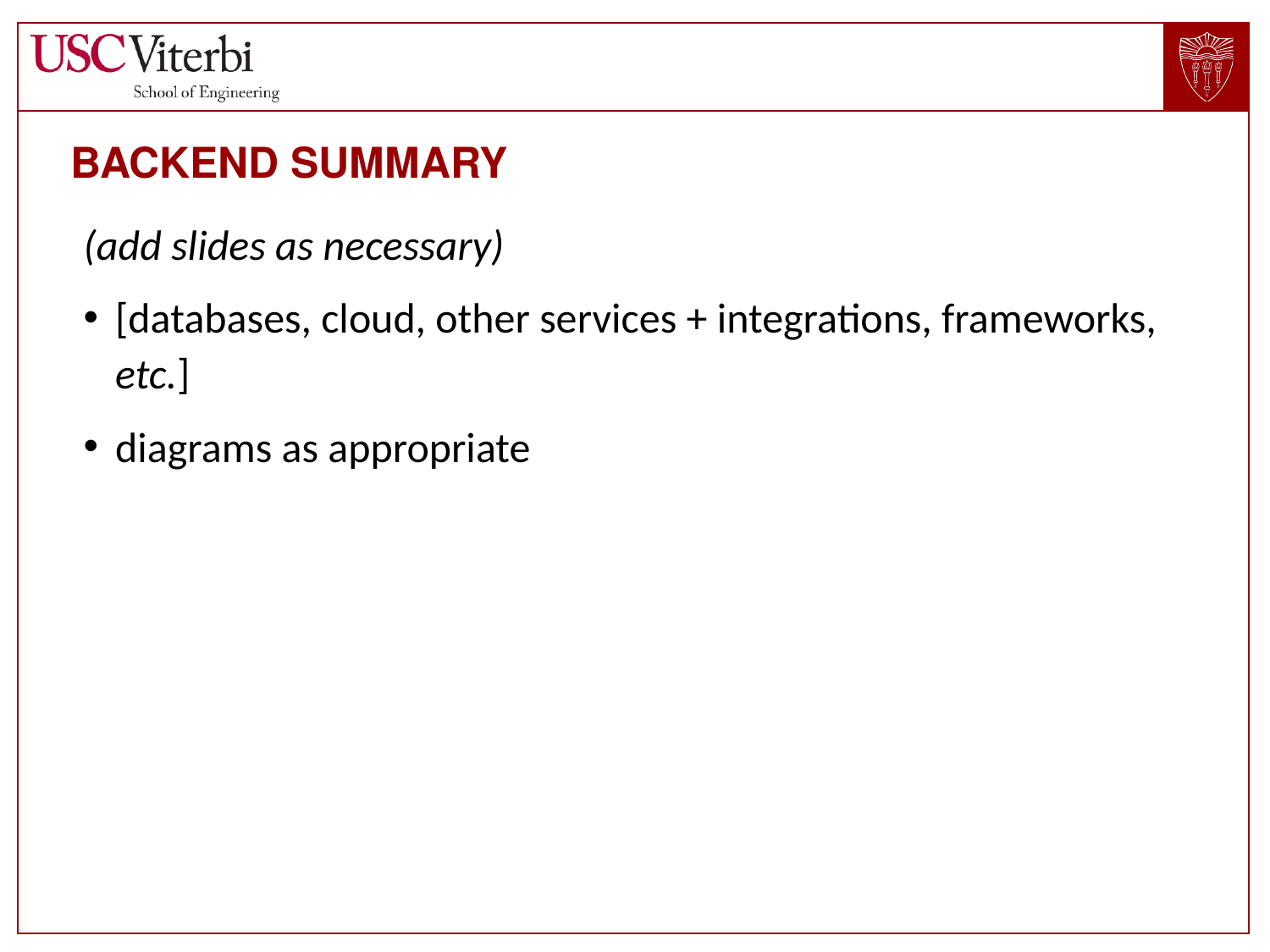

# Backend Summary
(add slides as necessary)
[databases, cloud, other services + integrations, frameworks, etc.]
diagrams as appropriate